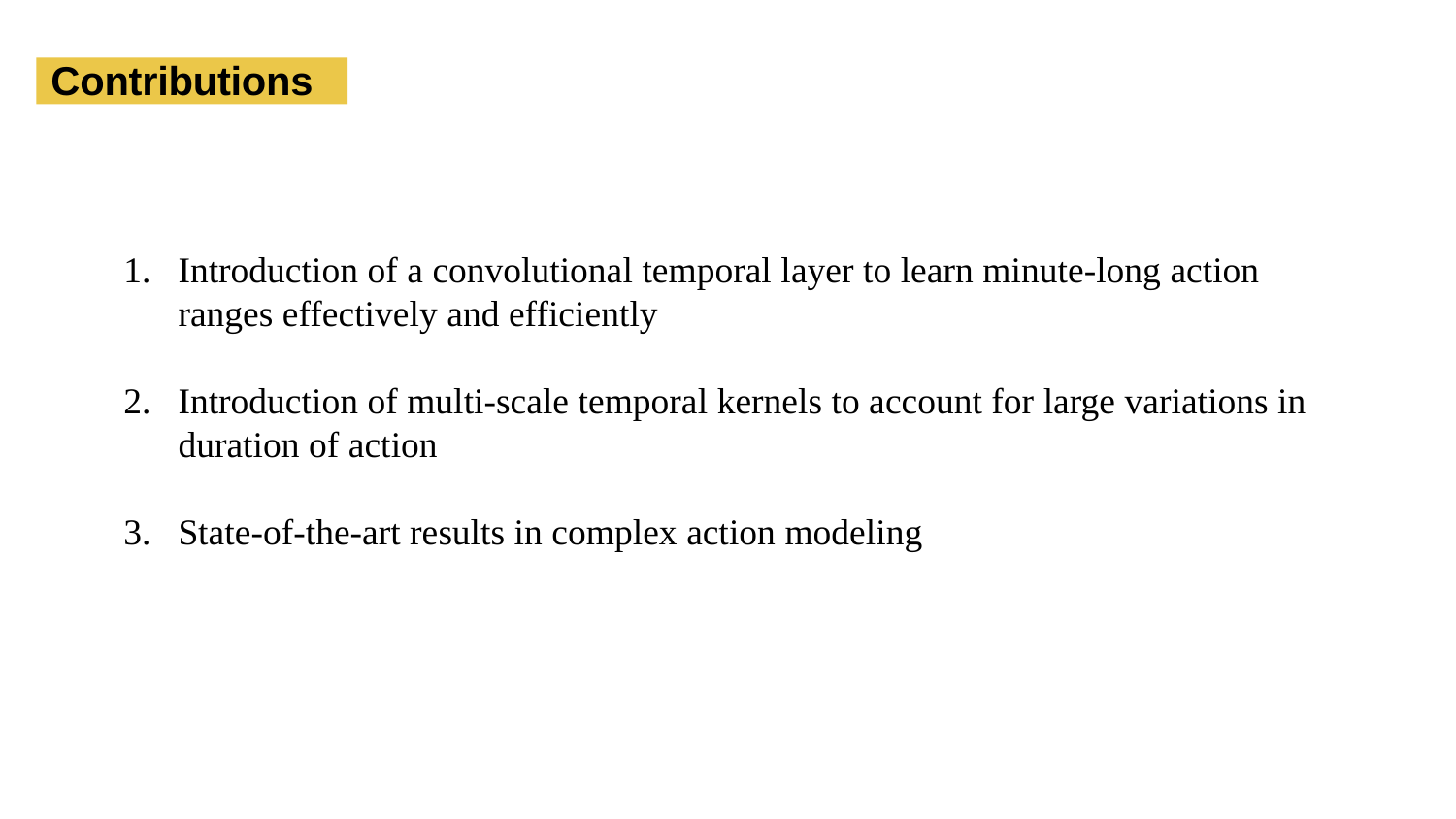

Contributions
Introduction of a convolutional temporal layer to learn minute-long action ranges effectively and efficiently

Introduction of multi-scale temporal kernels to account for large variations in duration of action

State-of-the-art results in complex action modeling